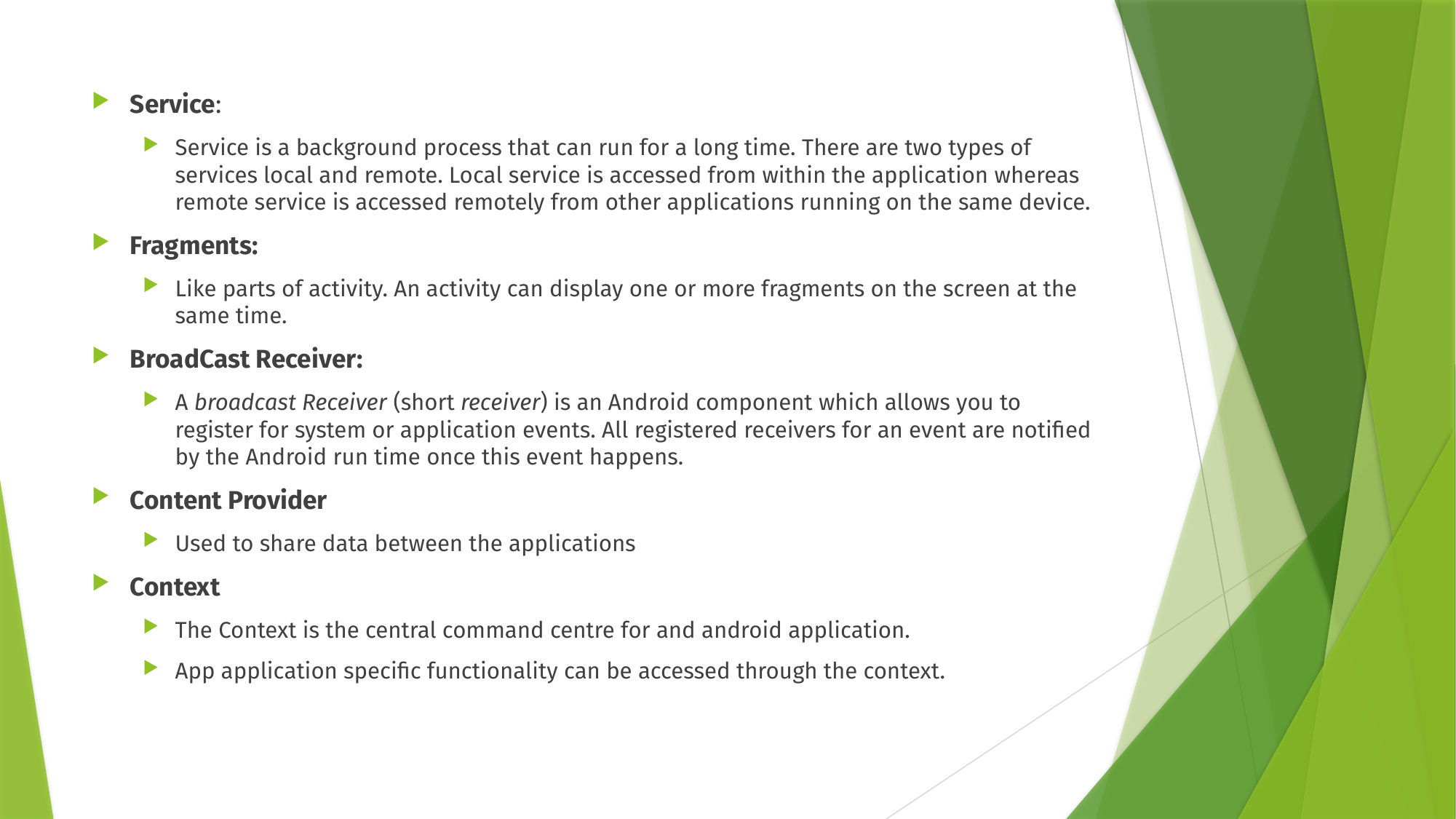

Service:
Service is a background process that can run for a long time. There are two types of services local and remote. Local service is accessed from within the application whereas remote service is accessed remotely from other applications running on the same device.
Fragments:
Like parts of activity. An activity can display one or more fragments on the screen at the same time.
BroadCast Receiver:
A broadcast Receiver (short receiver) is an Android component which allows you to register for system or application events. All registered receivers for an event are notified by the Android run time once this event happens.
Content Provider
Used to share data between the applications
Context
The Context is the central command centre for and android application.
App application specific functionality can be accessed through the context.